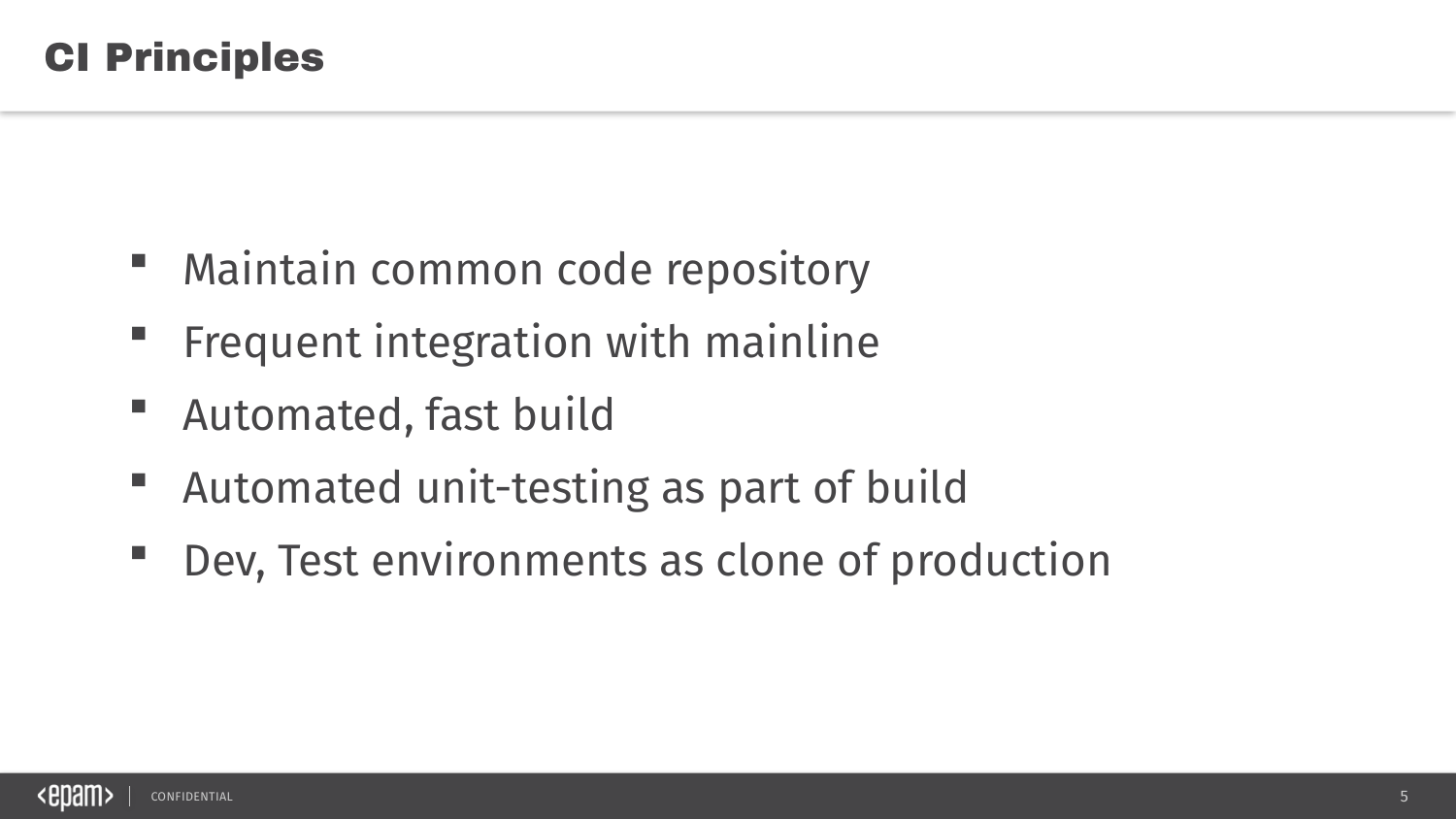

CI Principles
Maintain common code repository
Frequent integration with mainline
Automated, fast build
Automated unit-testing as part of build
Dev, Test environments as clone of production